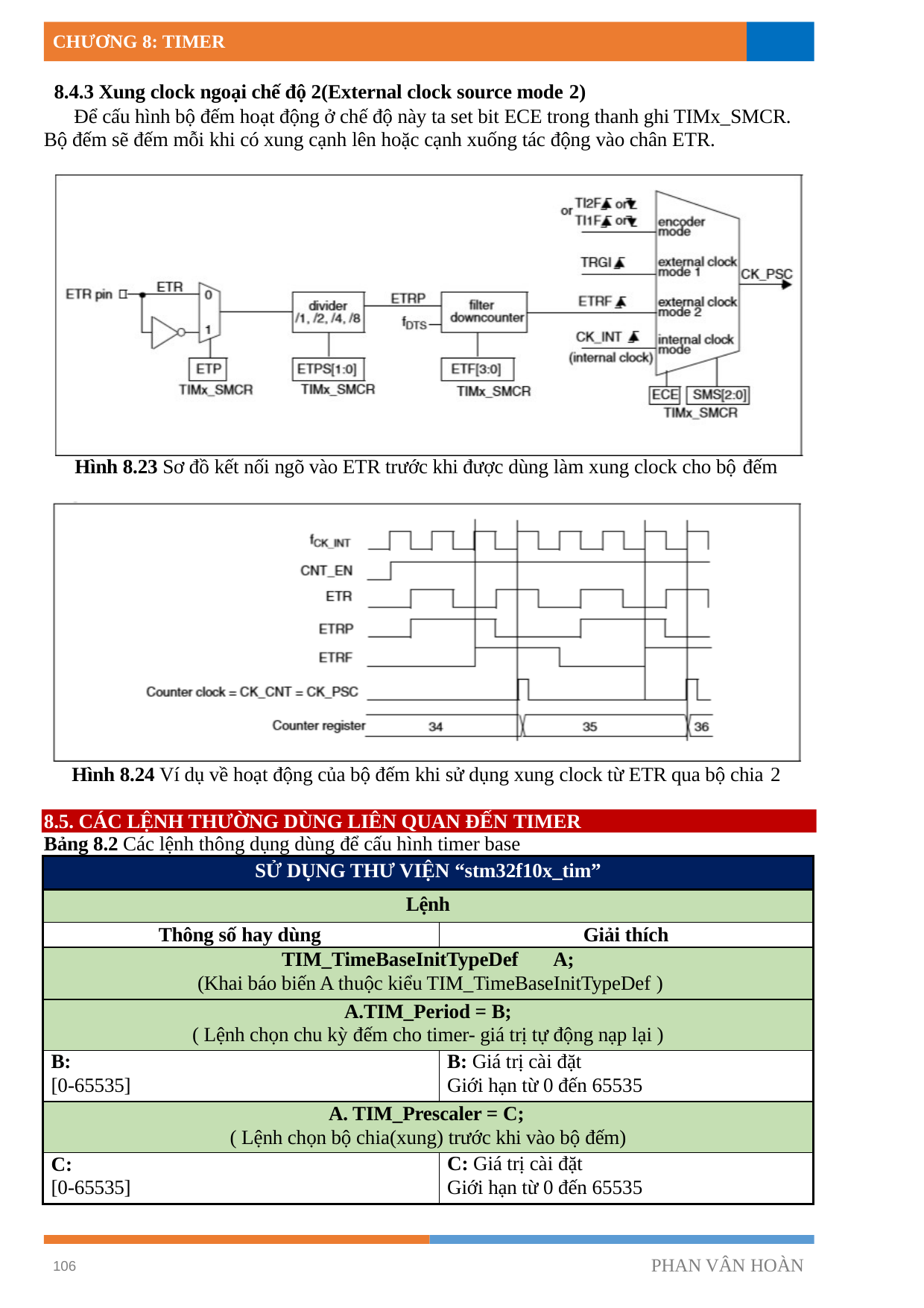

CHƯƠNG 8: TIMER
8.4.3 Xung clock ngoại chế độ 2(External clock source mode 2)
Để cấu hình bộ đếm hoạt động ở chế độ này ta set bit ECE trong thanh ghi TIMx_SMCR.  Bộ đếm sẽ đếm mỗi khi có xung cạnh lên hoặc cạnh xuống tác động vào chân ETR.

Hình 8.23 Sơ đồ kết nối ngõ vào ETR trước khi được dùng làm xung clock cho bộ đếm

Hình 8.24 Ví dụ về hoạt động của bộ đếm khi sử dụng xung clock từ ETR qua bộ chia 2
8.5. CÁC LỆNH THƯỜNG DÙNG LIÊN QUAN ĐẾN TIMER
Bảng 8.2 Các lệnh thông dụng dùng để cấu hình timer base
| SỬ DỤNG THƯ VIỆN “stm32f10x\_tim” |  |
| --- | --- |
| Lệnh |  |
| Thông số hay dùng | Giải thích |
| TIM\_TimeBaseInitTypeDef A; (Khai báo biến A thuộc kiểu TIM\_TimeBaseInitTypeDef ) |  |
| A.TIM\_Period = B; ( Lệnh chọn chu kỳ đếm cho timer- giá trị tự động nạp lại ) |  |
| B: [0-65535] | B: Giá trị cài đặt Giới hạn từ 0 đến 65535 |
| A. TIM\_Prescaler = C; ( Lệnh chọn bộ chia(xung) trước khi vào bộ đếm) |  |
| C: [0-65535] | C: Giá trị cài đặt Giới hạn từ 0 đến 65535 |

PHAN VÂN HOÀN
106